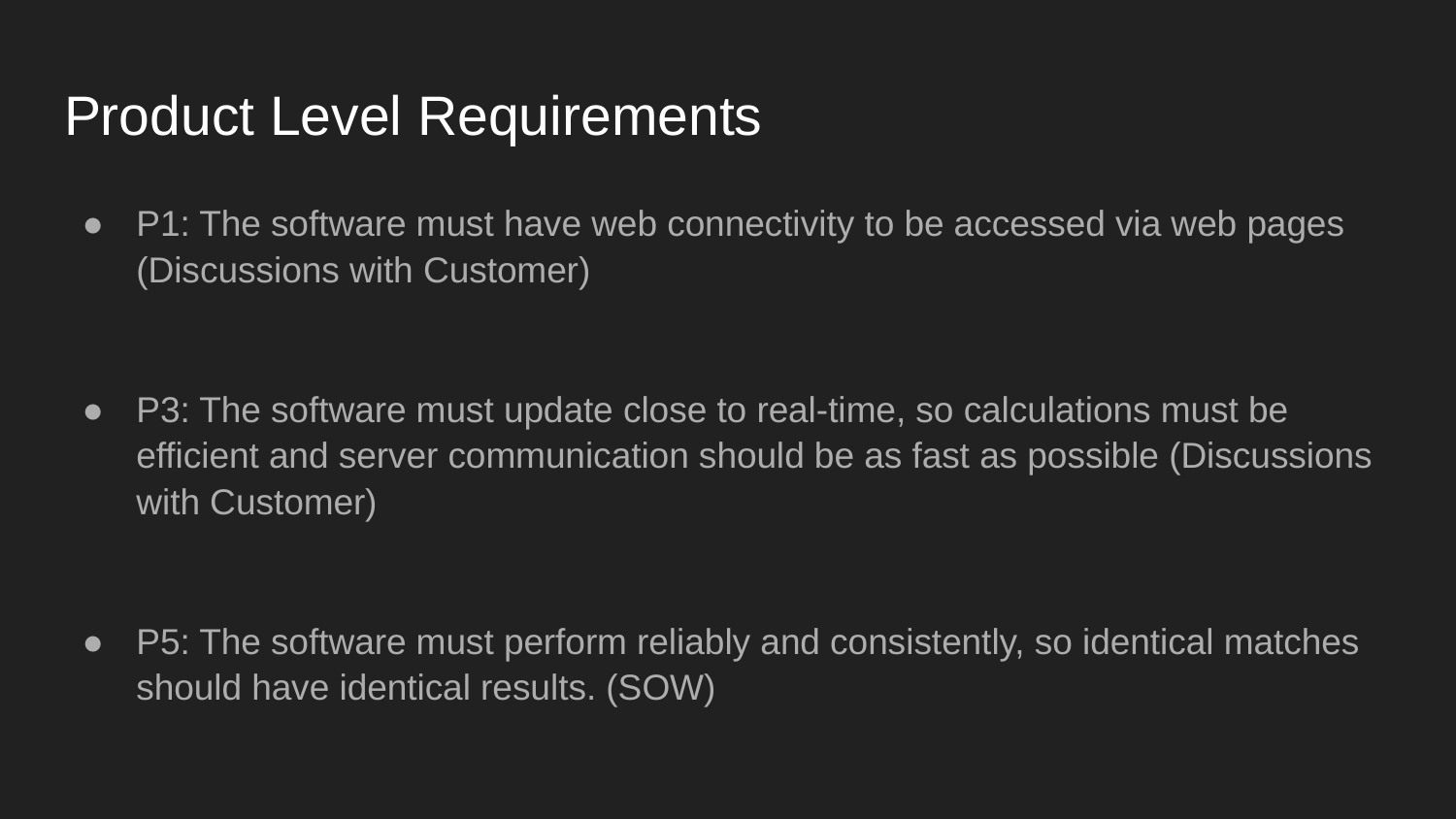

# Product Level Requirements
P1: The software must have web connectivity to be accessed via web pages (Discussions with Customer)

P3: The software must update close to real-time, so calculations must be efficient and server communication should be as fast as possible (Discussions with Customer)

P5: The software must perform reliably and consistently, so identical matches should have identical results. (SOW)